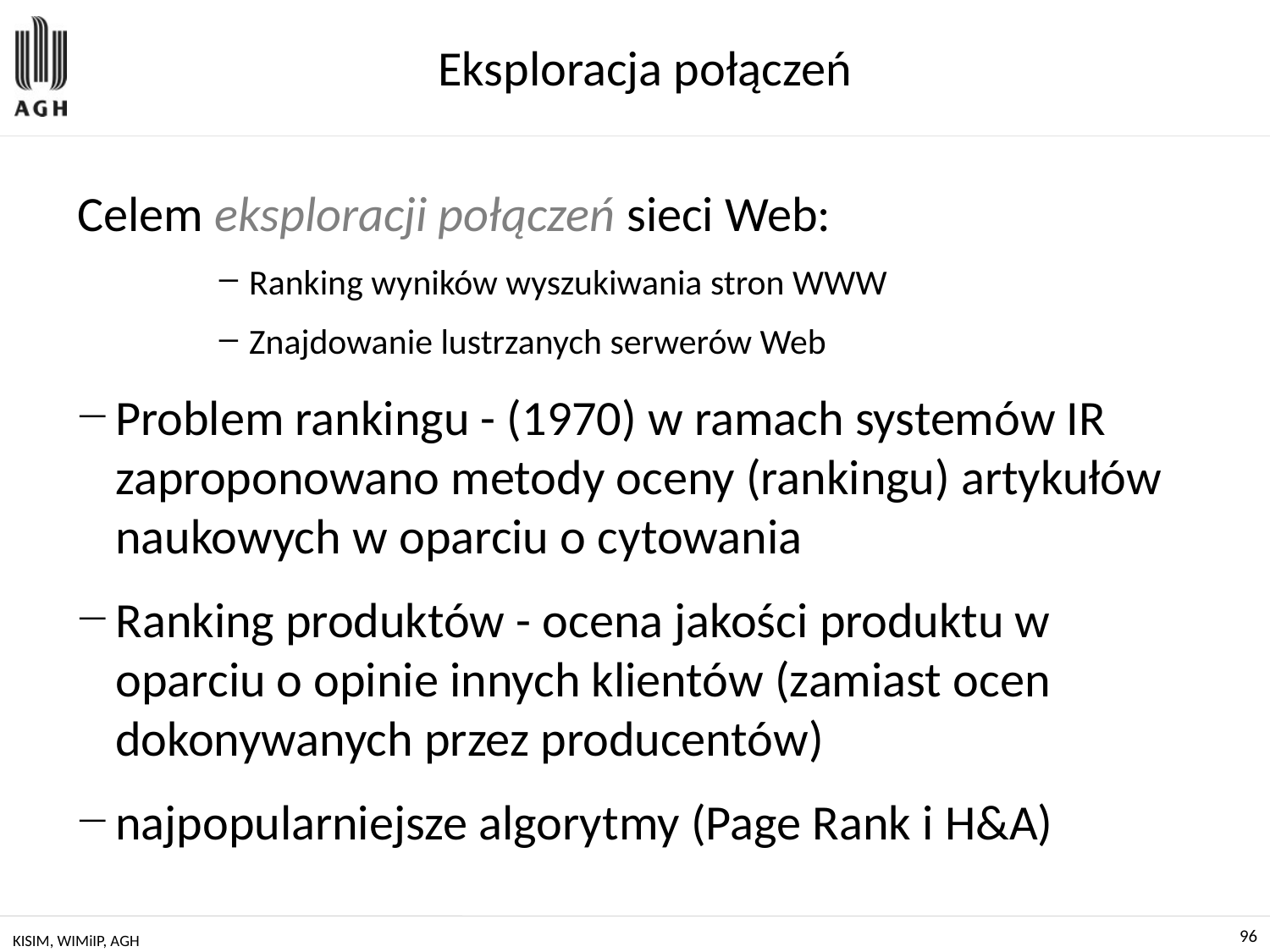

# Eksploracja połączeń
Celem eksploracji połączeń sieci Web:
Ranking wyników wyszukiwania stron WWW
Znajdowanie lustrzanych serwerów Web
Problem rankingu - (1970) w ramach systemów IR zaproponowano metody oceny (rankingu) artykułów naukowych w oparciu o cytowania
Ranking produktów - ocena jakości produktu w oparciu o opinie innych klientów (zamiast ocen dokonywanych przez producentów)
najpopularniejsze algorytmy (Page Rank i H&A)
KISIM, WIMiIP, AGH